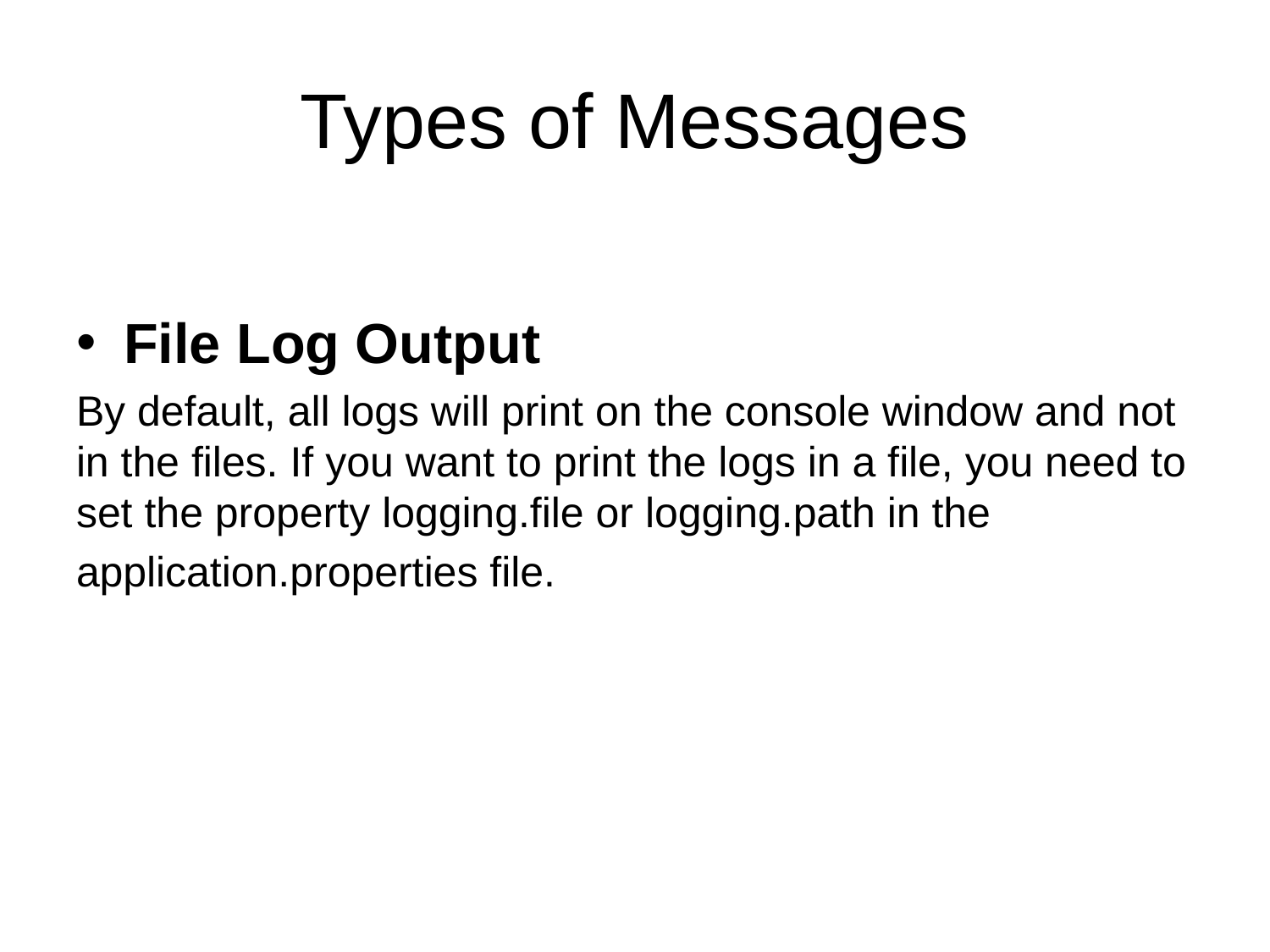

# Types of Messages

File Log Output
By default, all logs will print on the console window and not in the files. If you want to print the logs in a file, you need to set the property logging.file or logging.path in the
application.properties file.